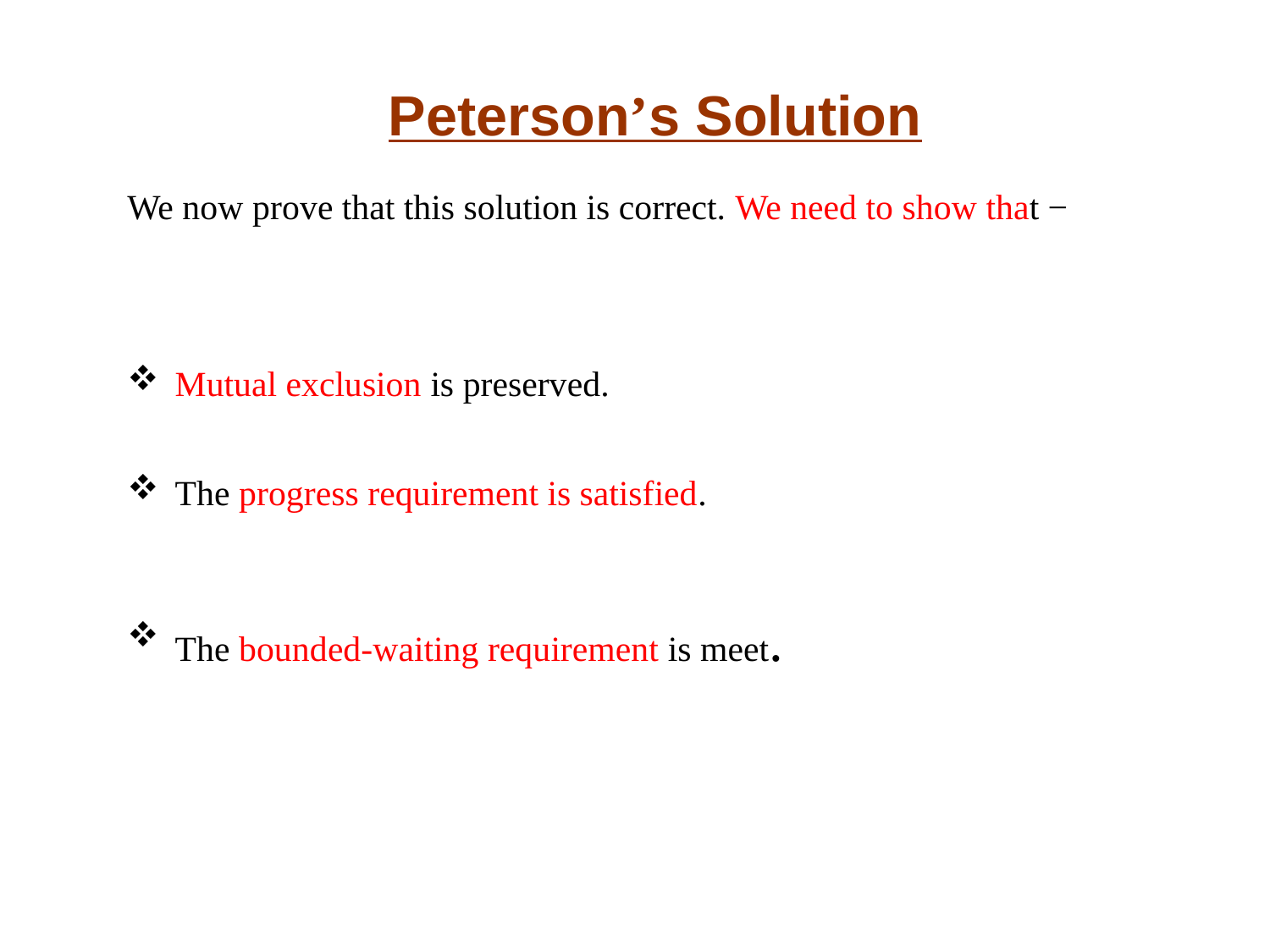

# Peterson’s Solution
We now prove that this solution is correct. We need to show that −

Mutual exclusion is preserved.
The progress requirement is satisfied.
The bounded-waiting requirement is meet.